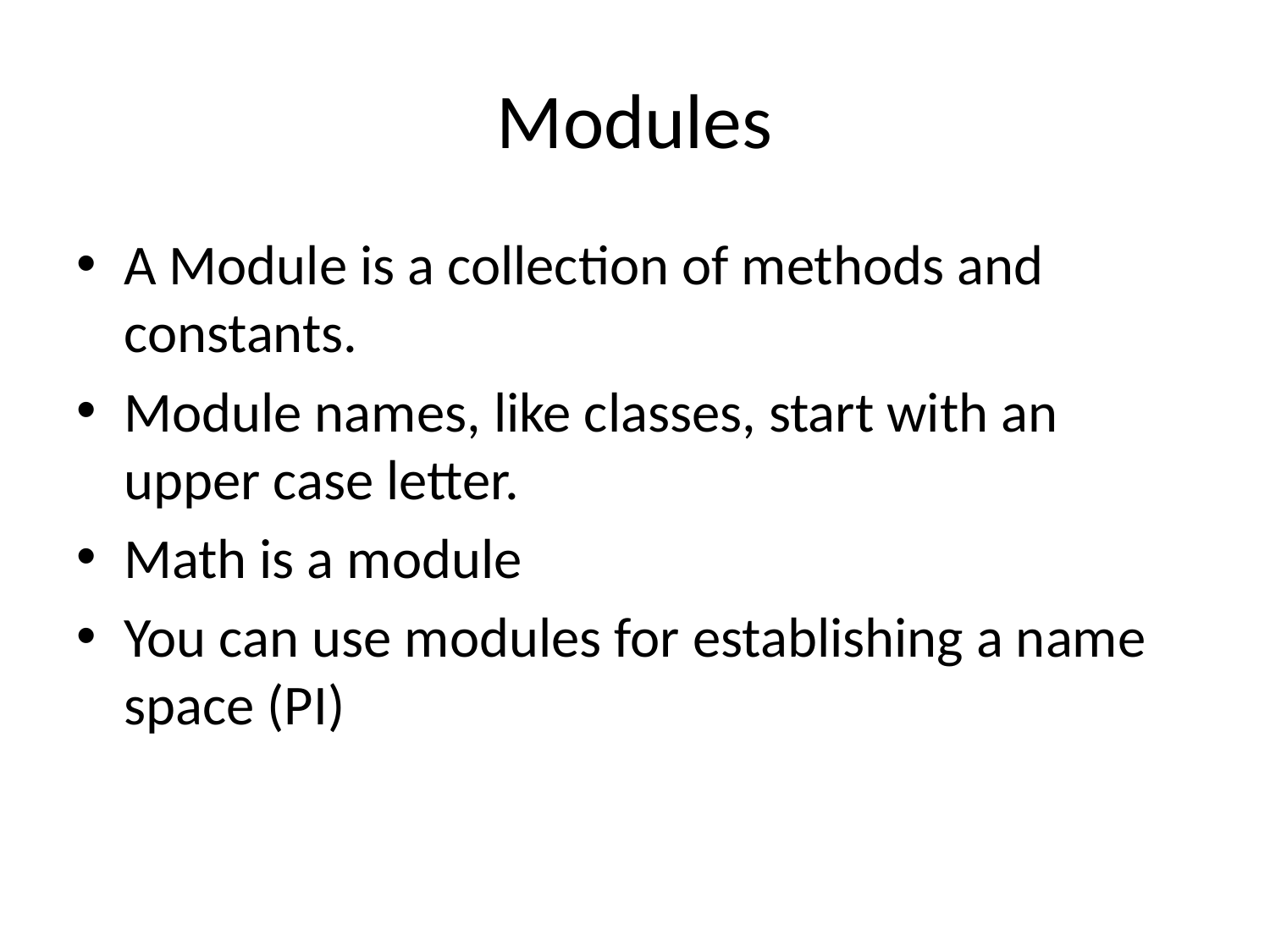

# Modules
A Module is a collection of methods and constants.
Module names, like classes, start with an upper case letter.
Math is a module
You can use modules for establishing a name space (PI)